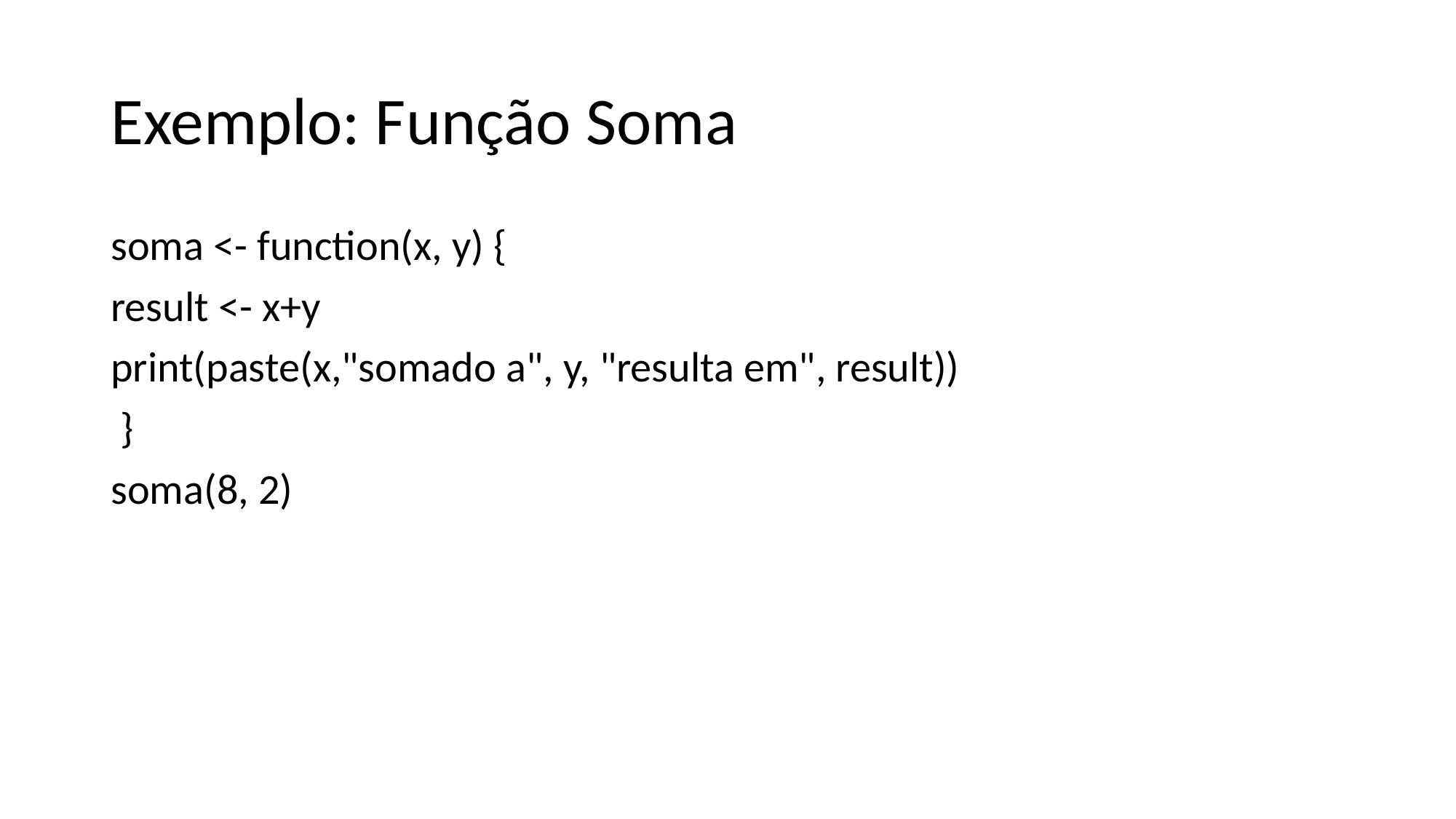

# Exemplo: Função Soma
soma <- function(x, y) {
result <- x+y
print(paste(x,"somado a", y, "resulta em", result))
 }
soma(8, 2)